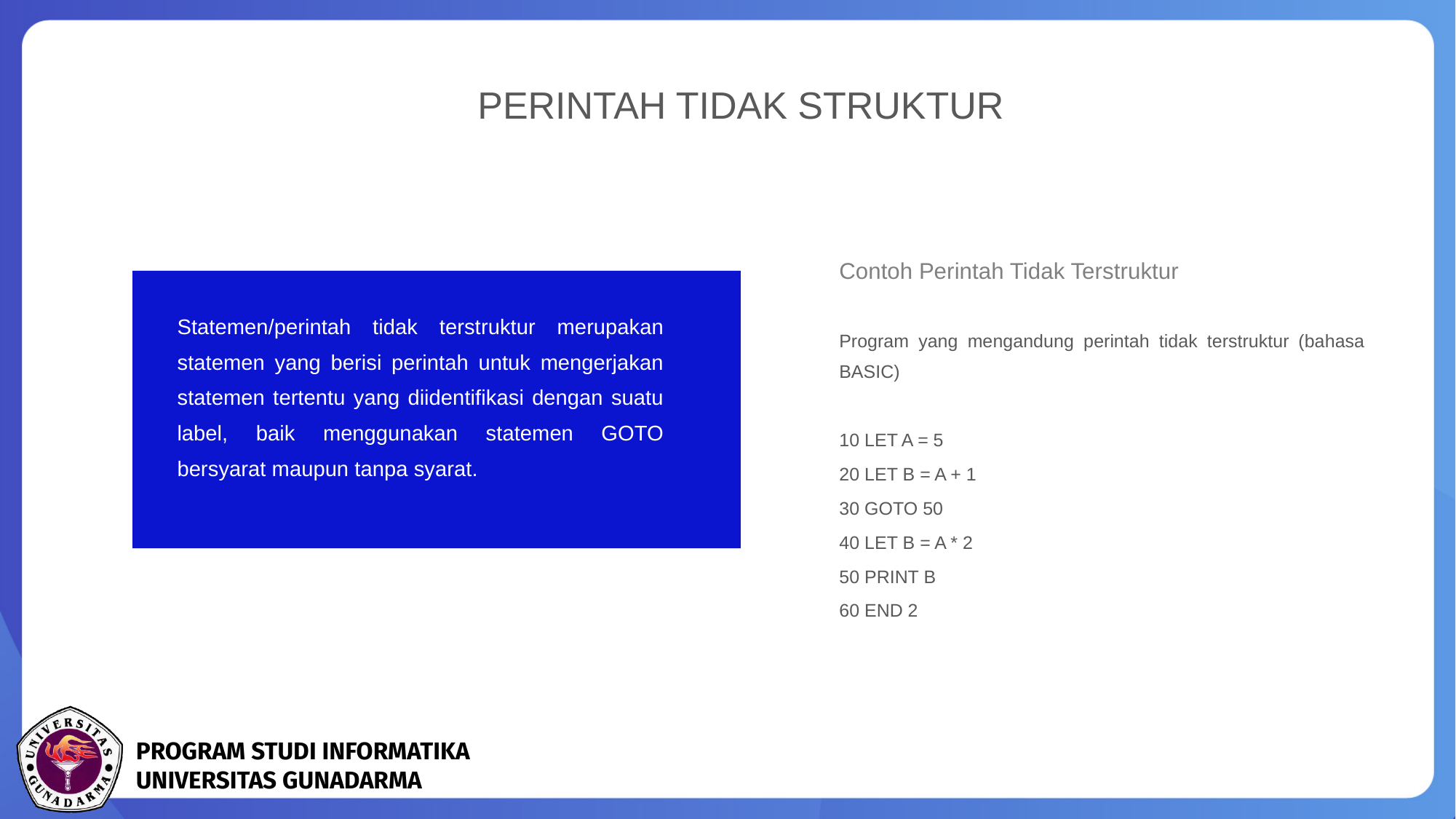

PERINTAH TIDAK STRUKTUR
Contoh Perintah Tidak Terstruktur

Statemen/perintah tidak terstruktur merupakan statemen yang berisi perintah untuk mengerjakan statemen tertentu yang diidentifikasi dengan suatu label, baik menggunakan statemen GOTO bersyarat maupun tanpa syarat.
Program yang mengandung perintah tidak terstruktur (bahasa BASIC)

10 LET A = 5
20 LET B = A + 1
30 GOTO 50
40 LET B = A * 2
50 PRINT B
60 END 2